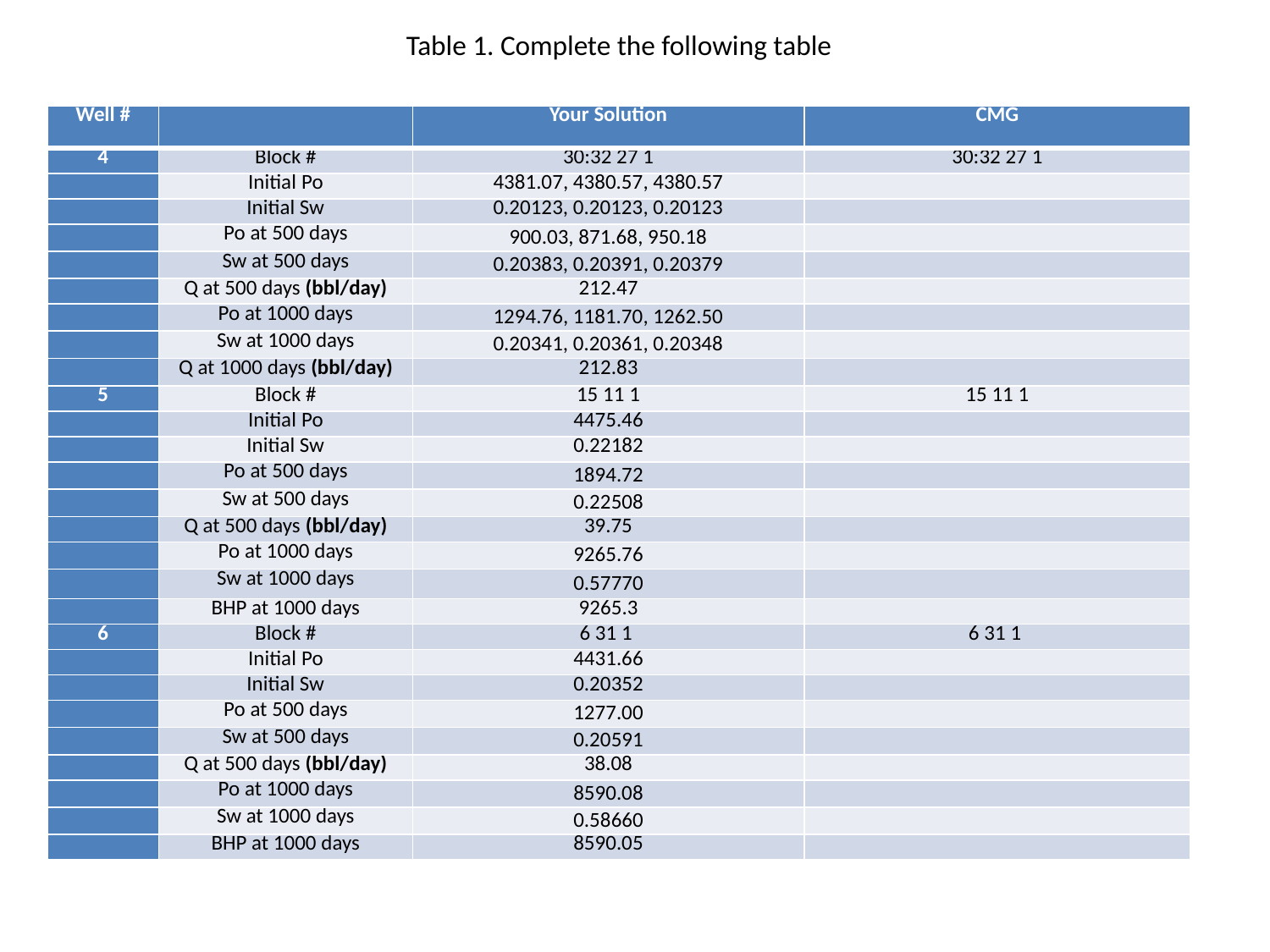

Table 1. Complete the following table
| Well # |  | Your Solution | CMG |
| --- | --- | --- | --- |
| 4 | Block # | 30:32 27 1 | 30:32 27 1 |
|  | Initial Po | 4381.07, 4380.57, 4380.57 |  |
|  | Initial Sw | 0.20123, 0.20123, 0.20123 |  |
|  | Po at 500 days | 900.03, 871.68, 950.18 |  |
|  | Sw at 500 days | 0.20383, 0.20391, 0.20379 |  |
|  | Q at 500 days (bbl/day) | 212.47 |  |
|  | Po at 1000 days | 1294.76, 1181.70, 1262.50 |  |
|  | Sw at 1000 days | 0.20341, 0.20361, 0.20348 |  |
|  | Q at 1000 days (bbl/day) | 212.83 |  |
| 5 | Block # | 15 11 1 | 15 11 1 |
|  | Initial Po | 4475.46 |  |
|  | Initial Sw | 0.22182 |  |
|  | Po at 500 days | 1894.72 |  |
|  | Sw at 500 days | 0.22508 |  |
|  | Q at 500 days (bbl/day) | 39.75 |  |
|  | Po at 1000 days | 9265.76 |  |
|  | Sw at 1000 days | 0.57770 |  |
|  | BHP at 1000 days | 9265.3 |  |
| 6 | Block # | 6 31 1 | 6 31 1 |
|  | Initial Po | 4431.66 |  |
|  | Initial Sw | 0.20352 |  |
|  | Po at 500 days | 1277.00 |  |
|  | Sw at 500 days | 0.20591 |  |
|  | Q at 500 days (bbl/day) | 38.08 |  |
|  | Po at 1000 days | 8590.08 |  |
|  | Sw at 1000 days | 0.58660 |  |
|  | BHP at 1000 days | 8590.05 |  |